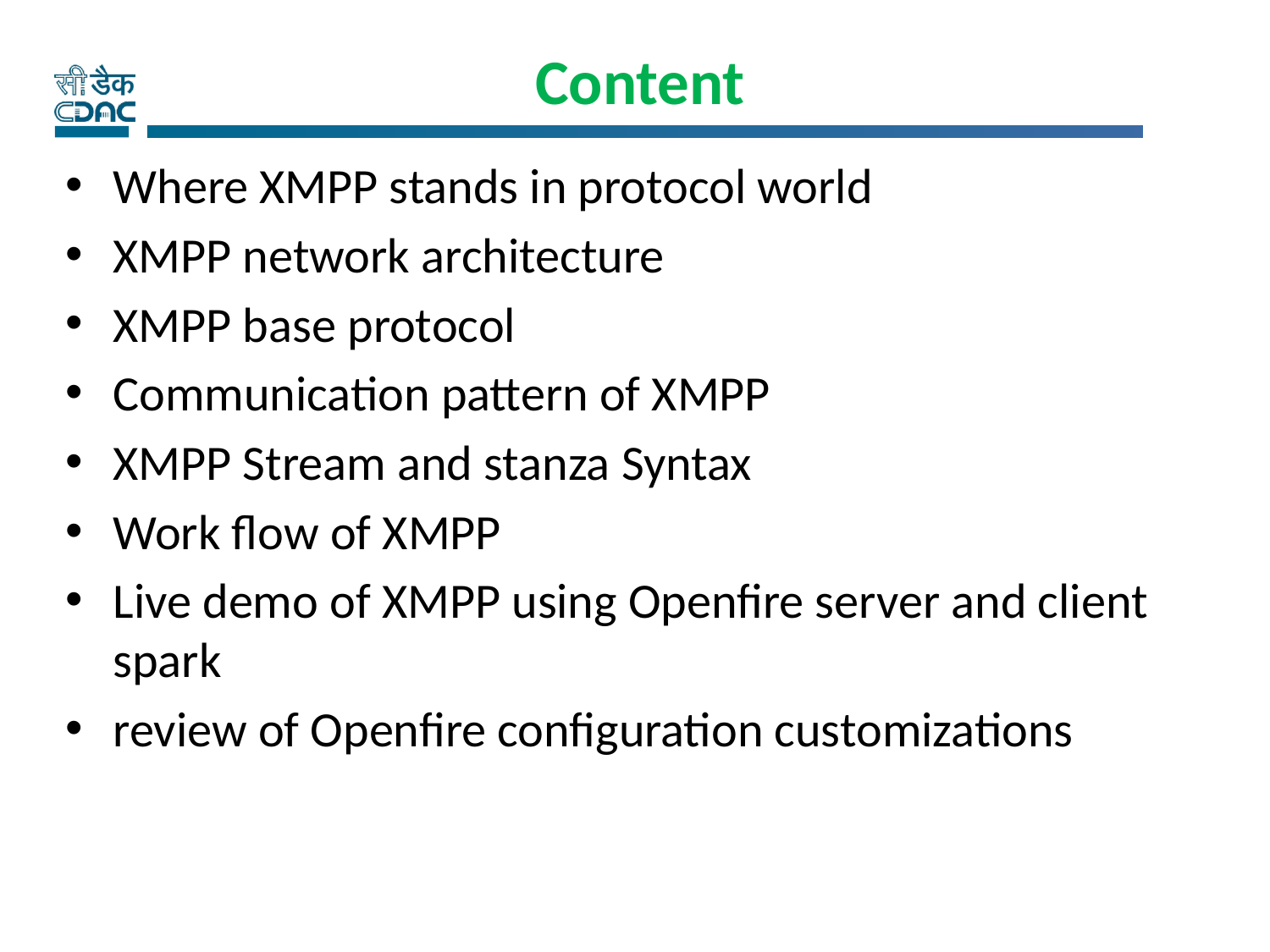

# Content
Where XMPP stands in protocol world
XMPP network architecture
XMPP base protocol
Communication pattern of XMPP
XMPP Stream and stanza Syntax
Work flow of XMPP
Live demo of XMPP using Openfire server and client spark
review of Openfire configuration customizations